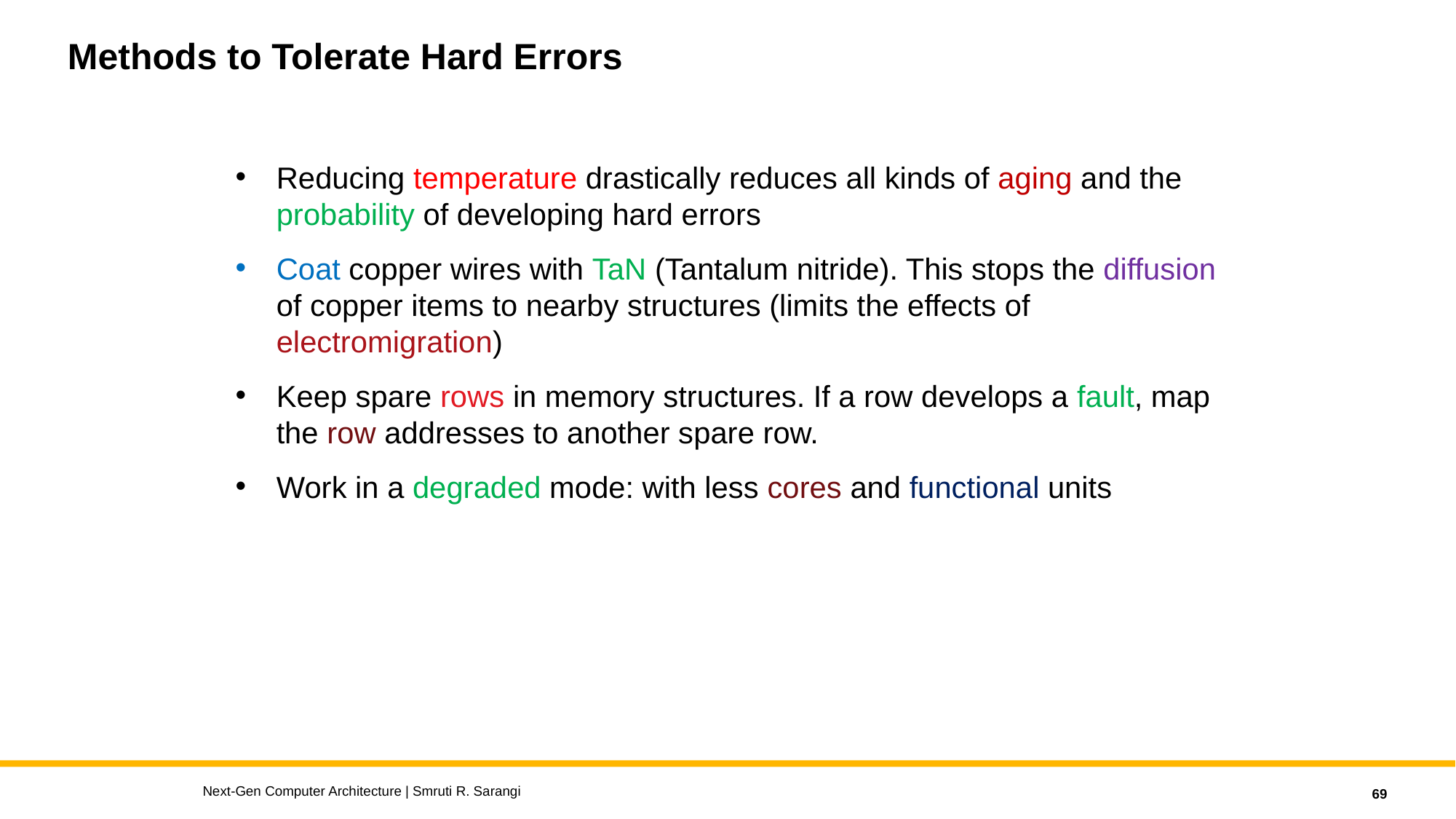

# Methods to Tolerate Hard Errors
Reducing temperature drastically reduces all kinds of aging and the probability of developing hard errors
Coat copper wires with TaN (Tantalum nitride). This stops the diffusion of copper items to nearby structures (limits the effects of electromigration)
Keep spare rows in memory structures. If a row develops a fault, map the row addresses to another spare row.
Work in a degraded mode: with less cores and functional units
Next-Gen Computer Architecture | Smruti R. Sarangi
69